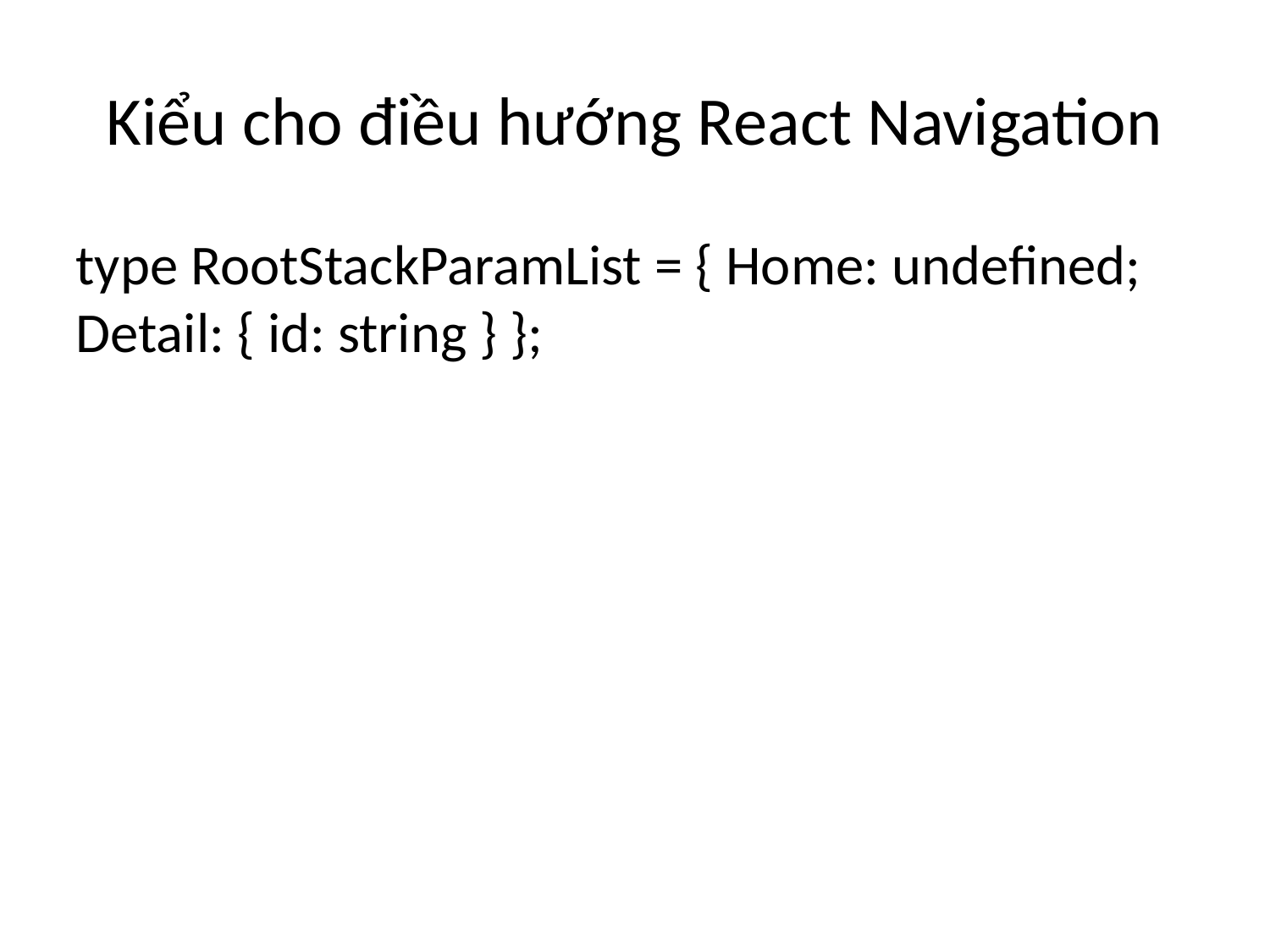

# Kiểu cho điều hướng React Navigation
type RootStackParamList = { Home: undefined; Detail: { id: string } };